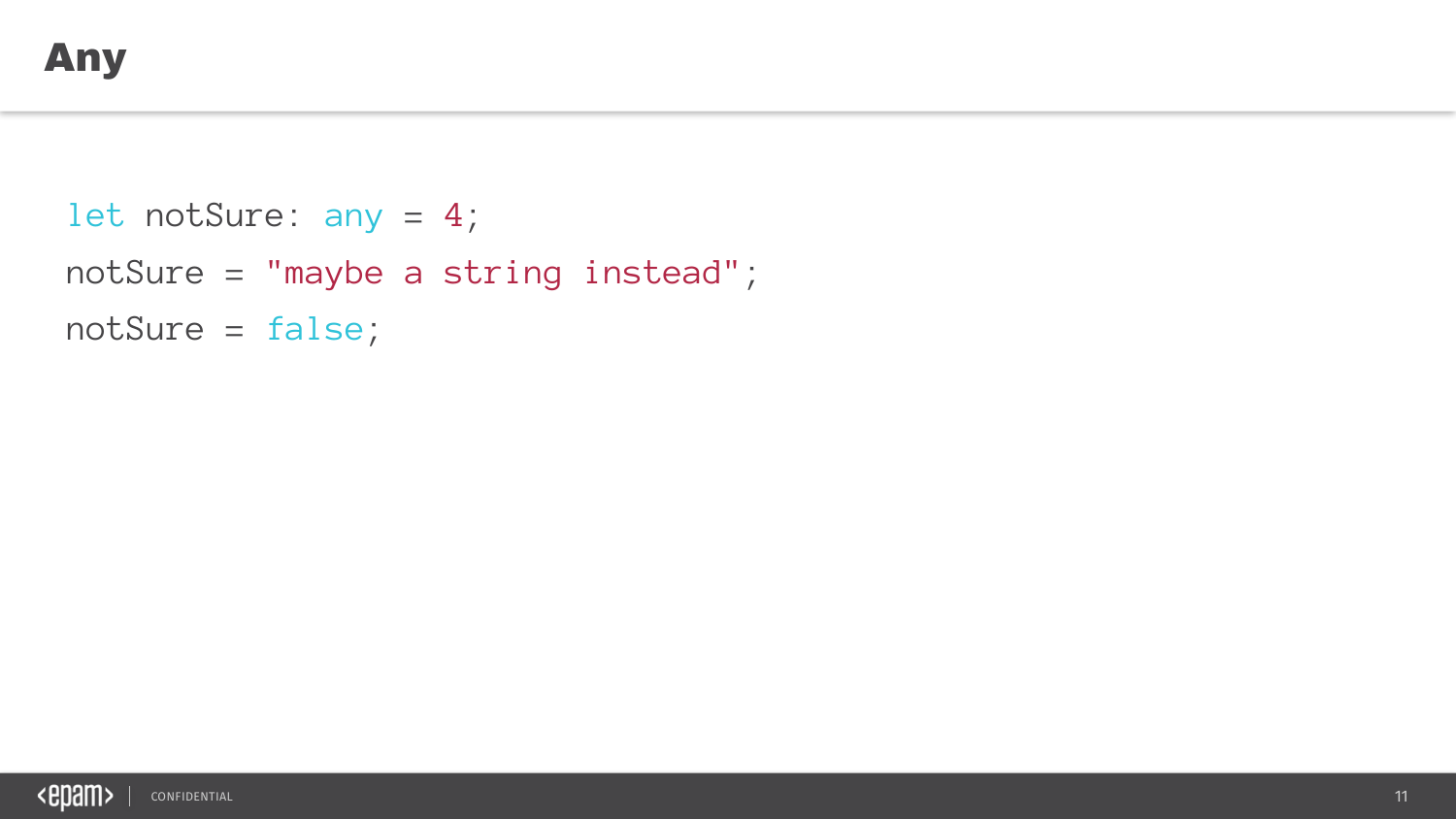

Any
let notSure: any = 4;
notSure = "maybe a string instead";
notSure = false;